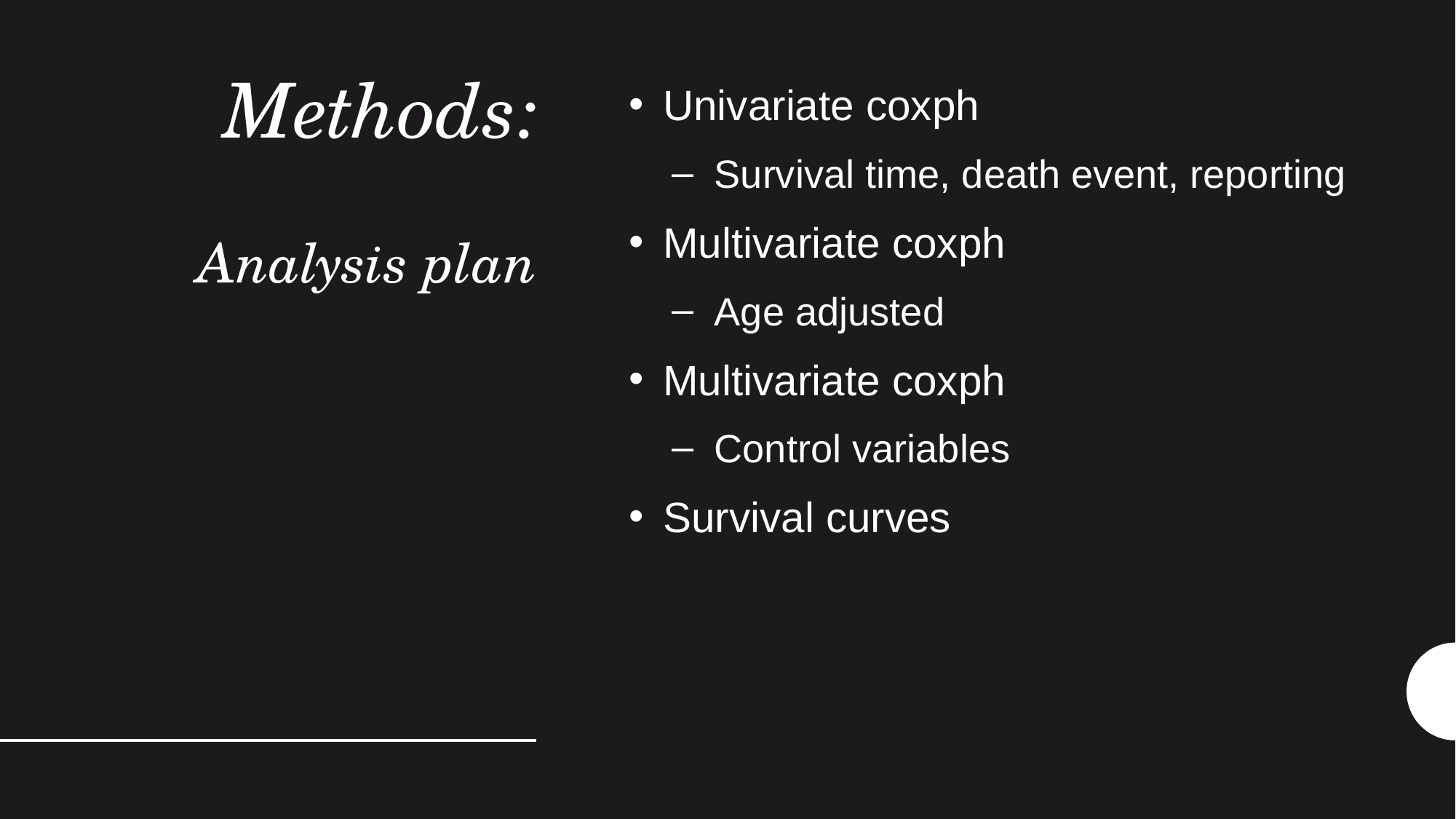

# Methods: Analysis plan
Univariate coxph
Survival time, death event, reporting
Multivariate coxph
Age adjusted
Multivariate coxph
Control variables
Survival curves